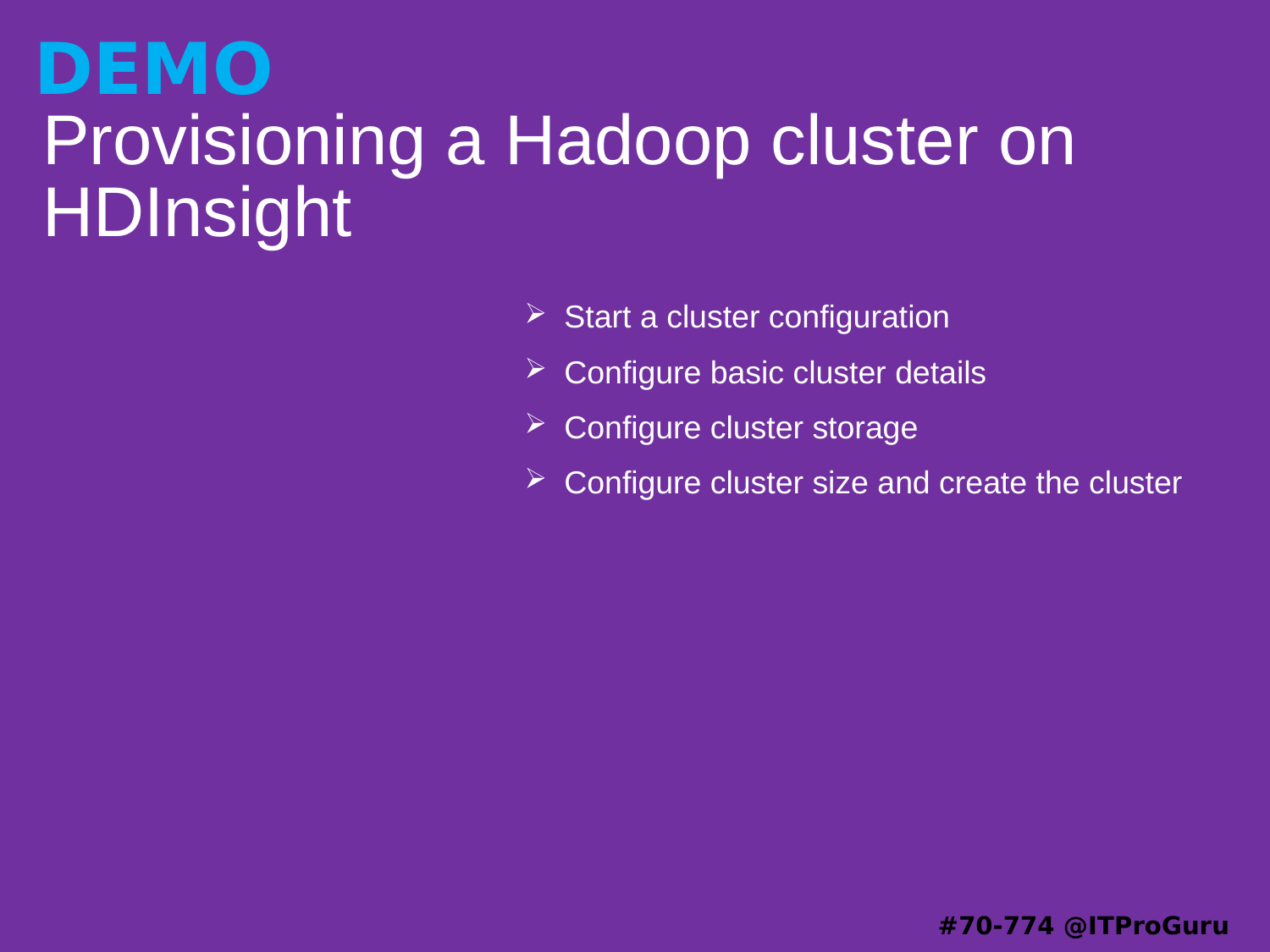

# Provisioning a Hadoop cluster on HDInsight
Start a cluster configuration
Configure basic cluster details
Configure cluster storage
Configure cluster size and create the cluster